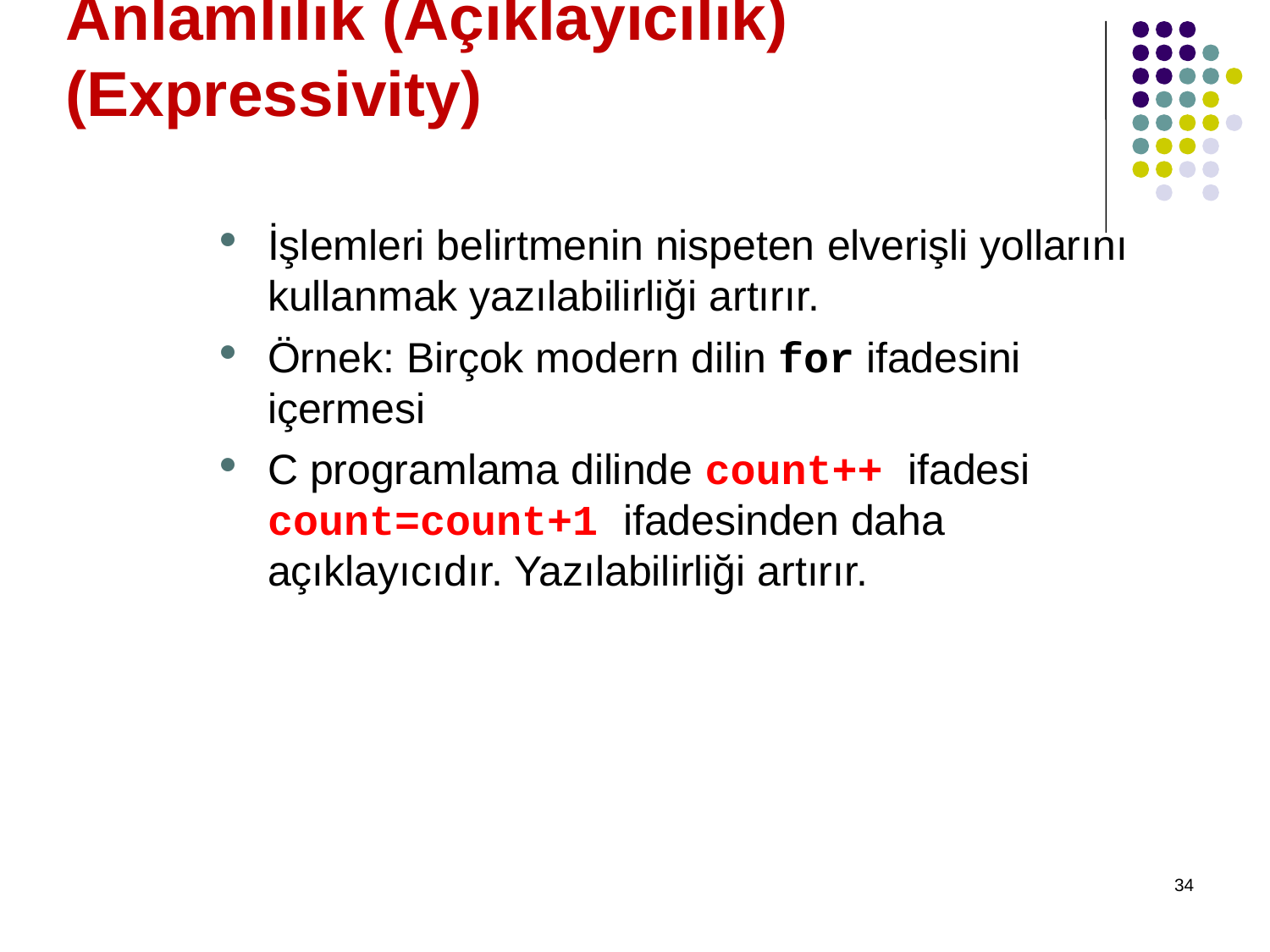

# Anlamlılık (Açıklayıcılık)(Expressivity)
İşlemleri belirtmenin nispeten elverişli yollarını kullanmak yazılabilirliği artırır.
Örnek: Birçok modern dilin for ifadesini içermesi
C programlama dilinde count++ ifadesi count=count+1 ifadesinden daha açıklayıcıdır. Yazılabilirliği artırır.

34